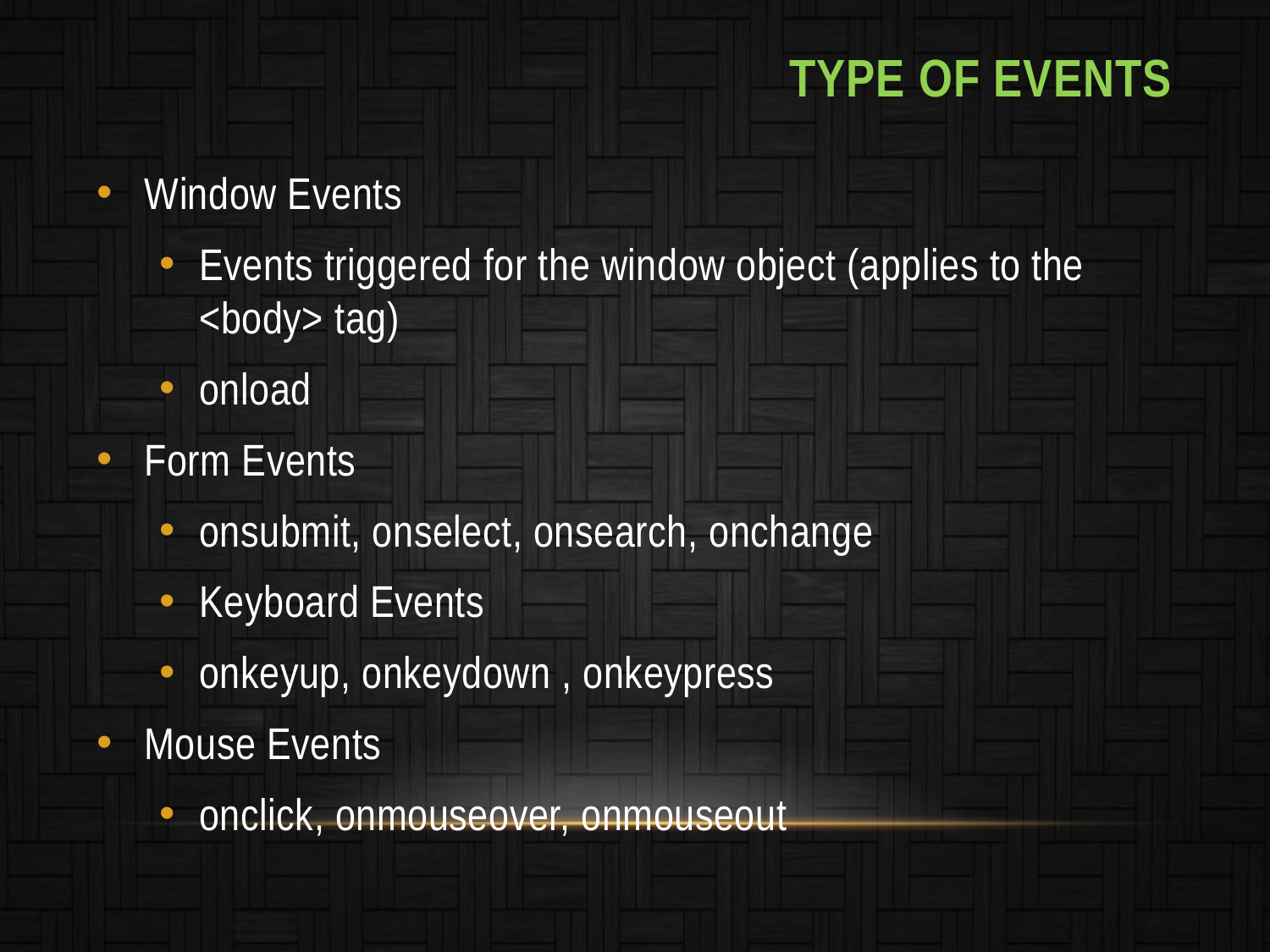

# Type of Events
Window Events
Events triggered for the window object (applies to the <body> tag)
onload
Form Events
onsubmit, onselect, onsearch, onchange
Keyboard Events
onkeyup, onkeydown , onkeypress
Mouse Events
onclick, onmouseover, onmouseout